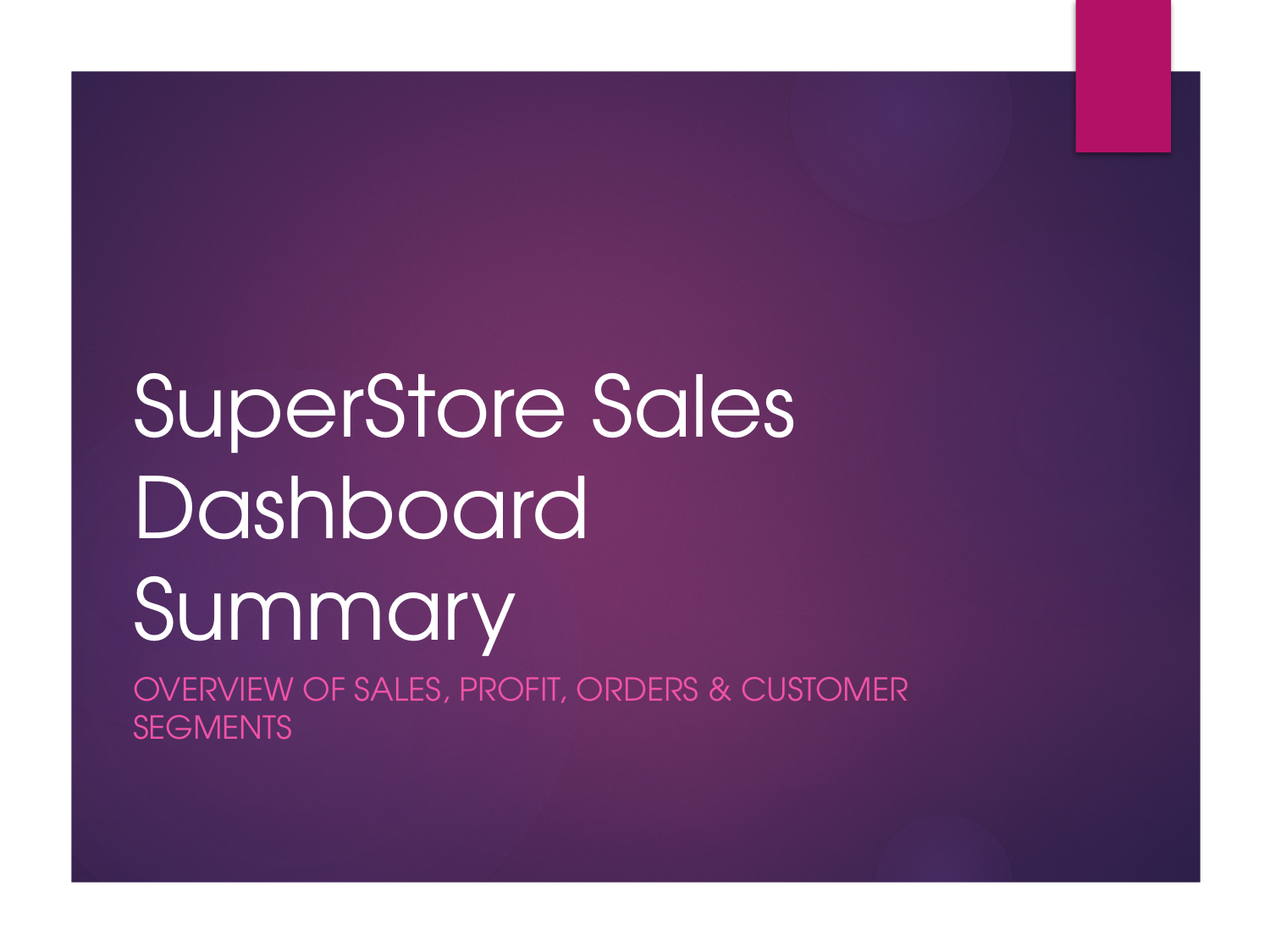

# SuperStore Sales Dashboard Summary
Overview of Sales, Profit, Orders & Customer Segments